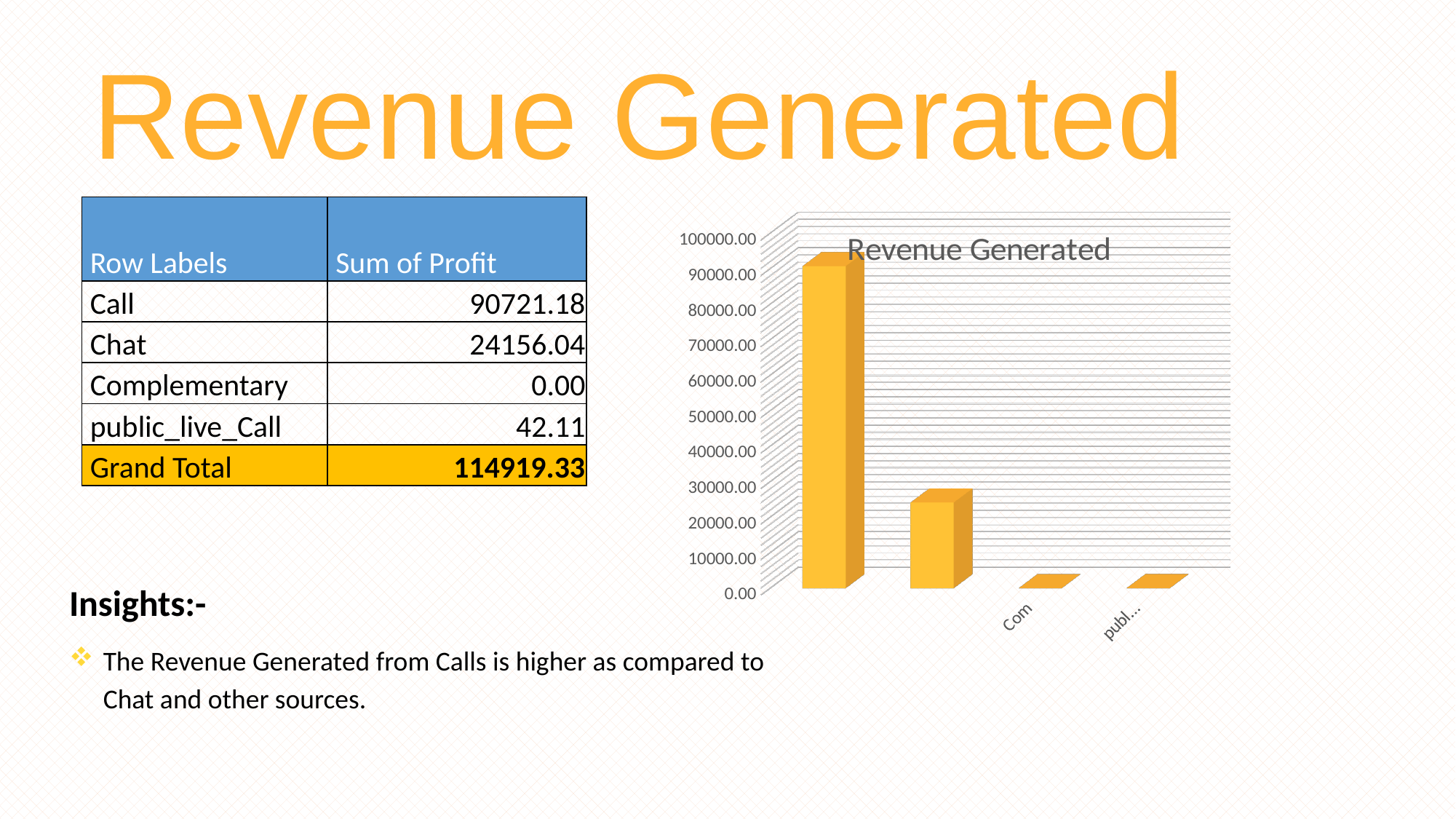

# Revenue Generated

[unsupported chart]

| Row Labels | Sum of Profit |
| --- | --- |
| Call | 90721.18 |
| Chat | 24156.04 |
| Complementary | 0.00 |
| public\_live\_Call | 42.11 |
| Grand Total | 114919.33 |
Insights:-
The Revenue Generated from Calls is higher as compared to Chat and other sources.